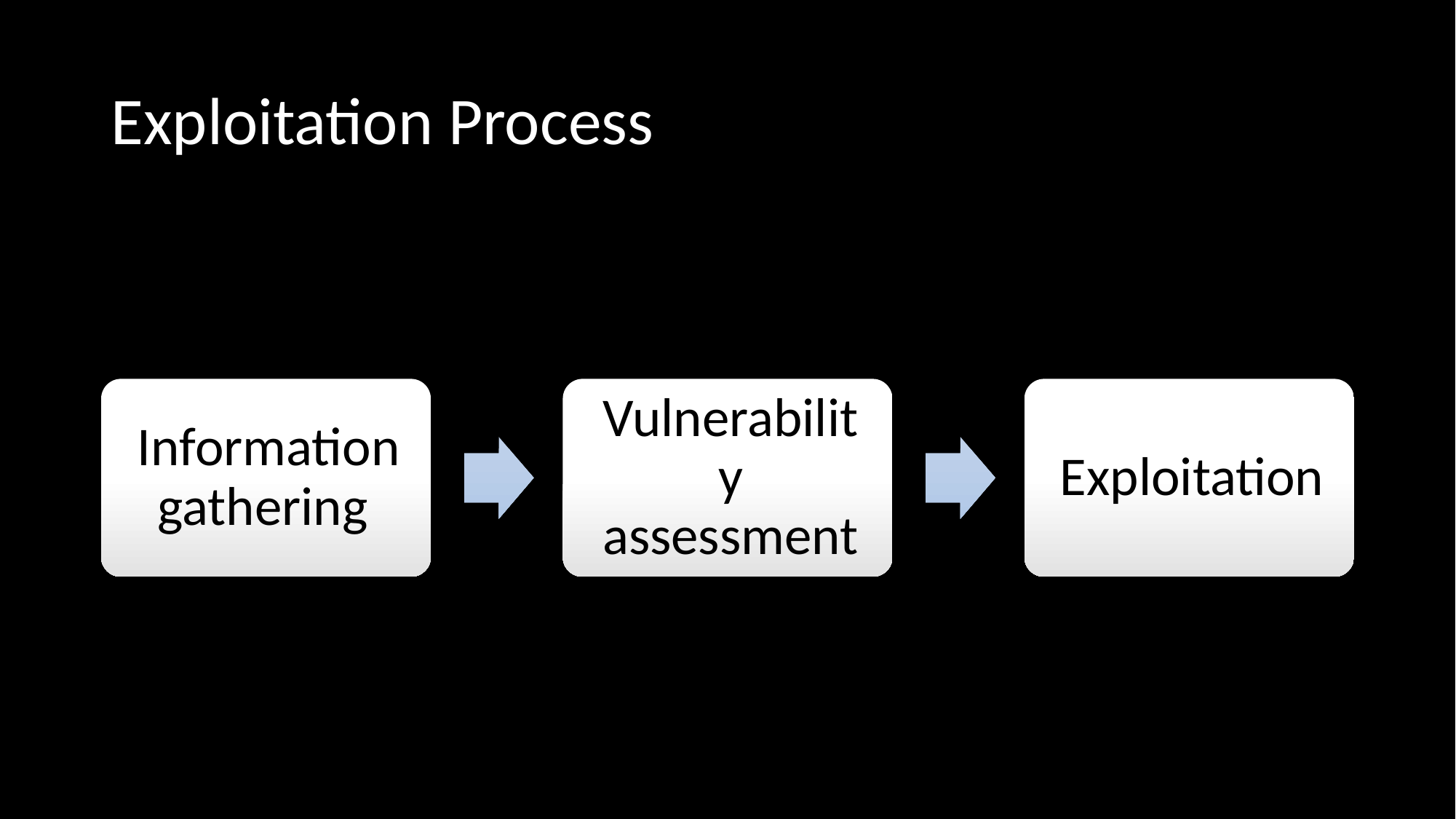

# Exploitation Process
Information gathering

Vulnerability assessment

Exploitation